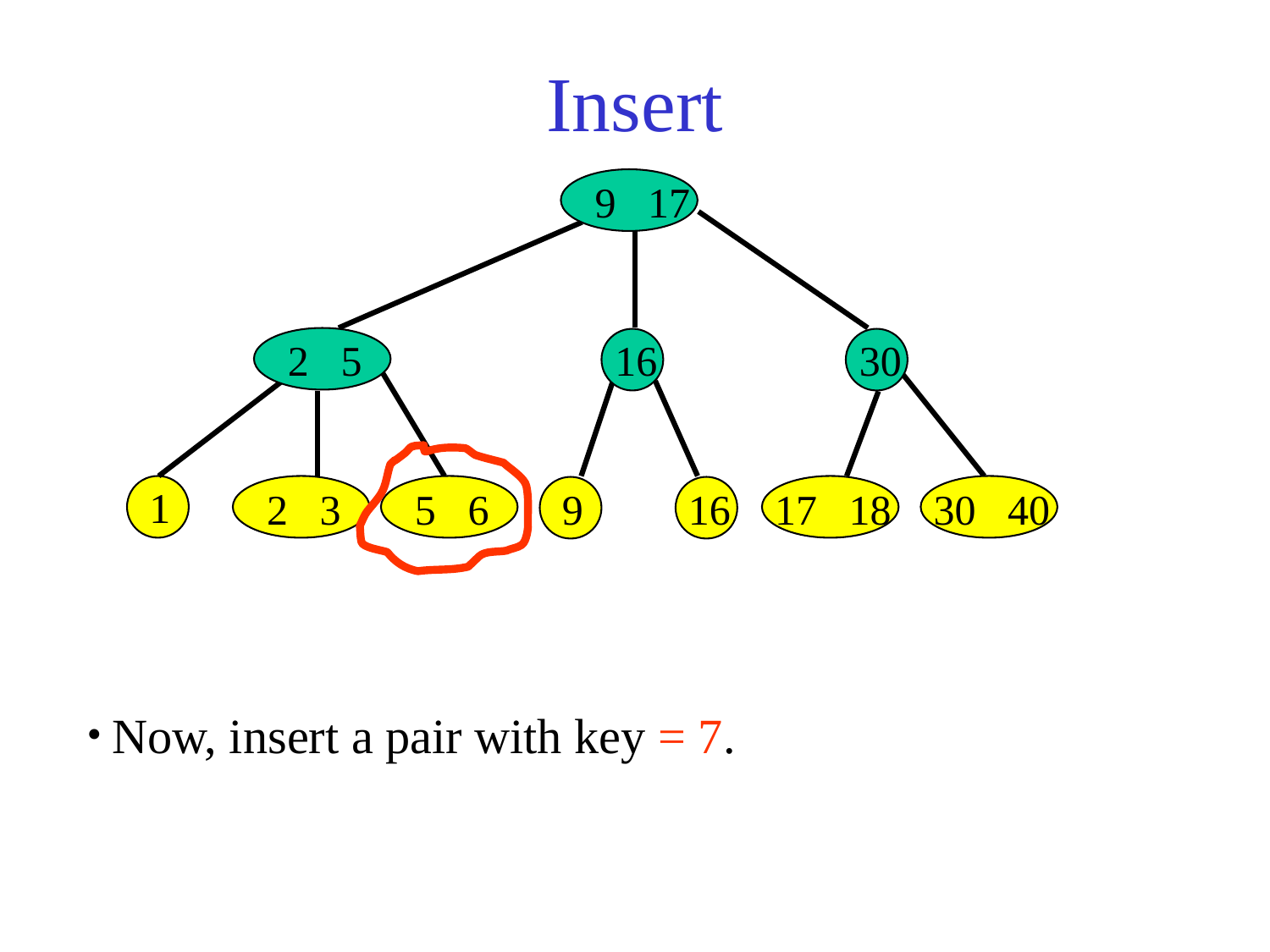

# Insert

9   17

2   5
16
30

1

2   3

5   6
9
16

17   18

30   40

 Now, insert a pair with key = 7.